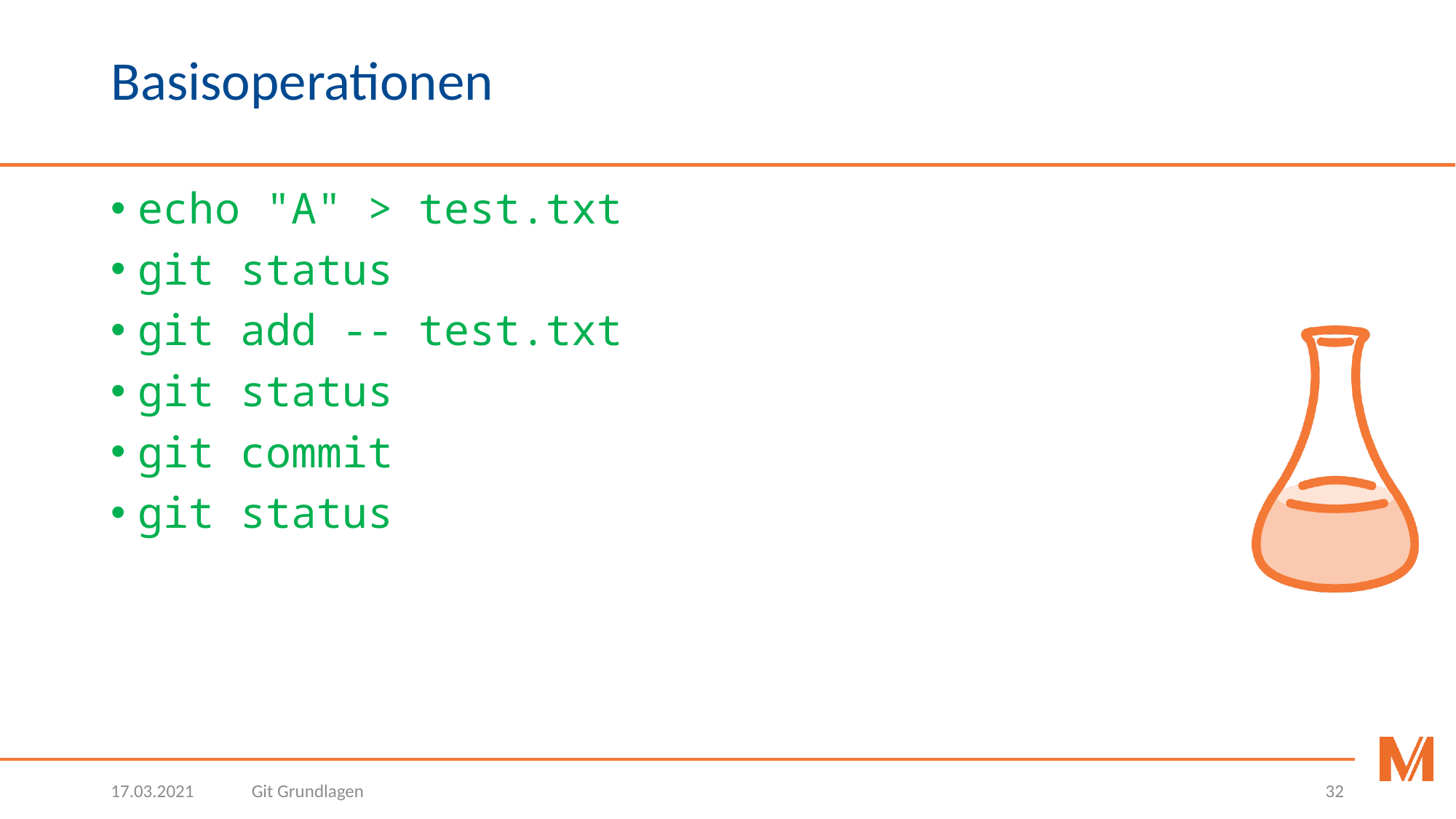

# Basisoperationen
echo "A" > test.txt
git status
git add -- test.txt
git status
git commit
git status

17.03.2021
Git Grundlagen
32